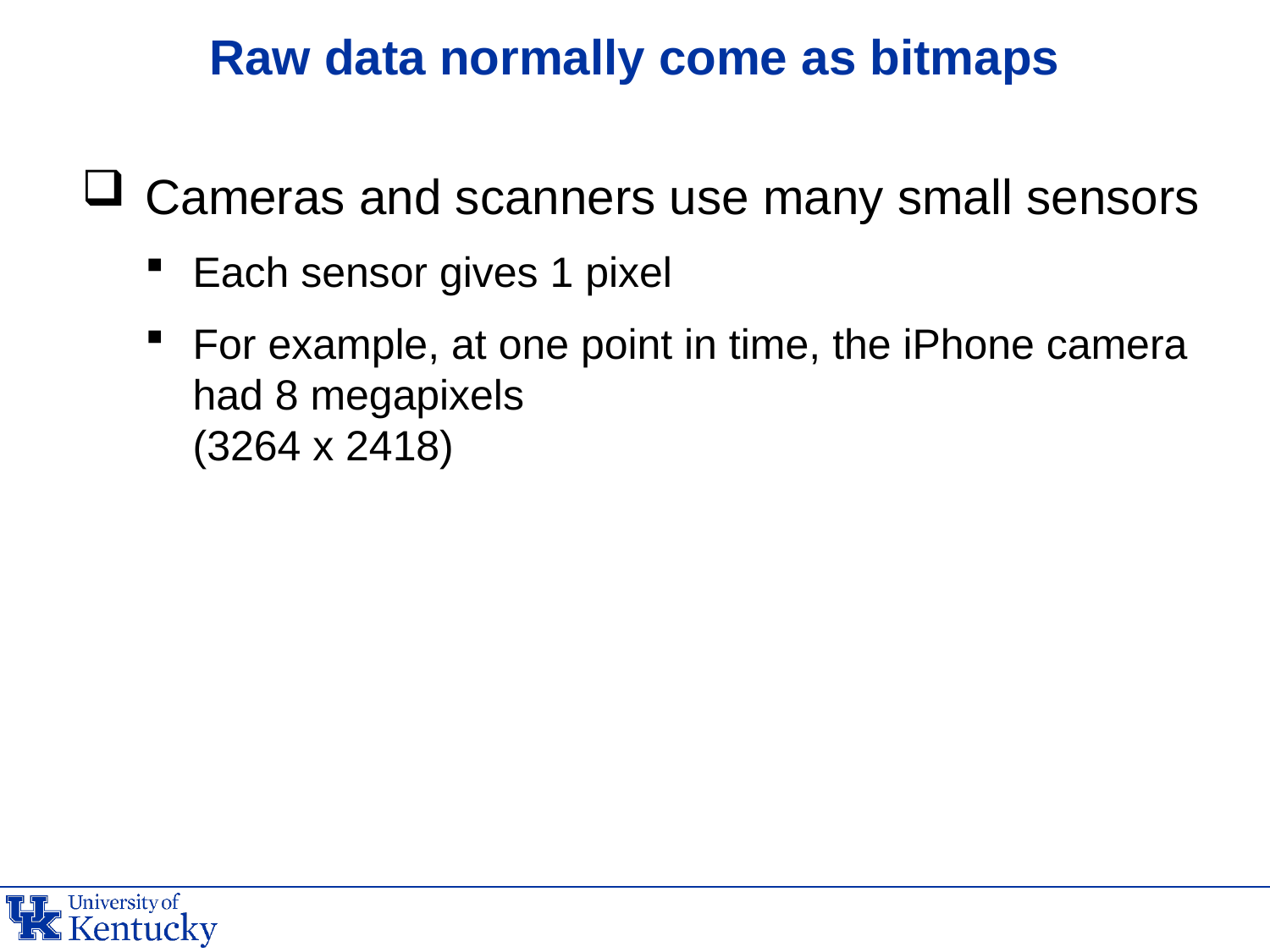

# Raw data normally come as bitmaps
Cameras and scanners use many small sensors
Each sensor gives 1 pixel
For example, at one point in time, the iPhone camera had 8 megapixels
(3264 x 2418)